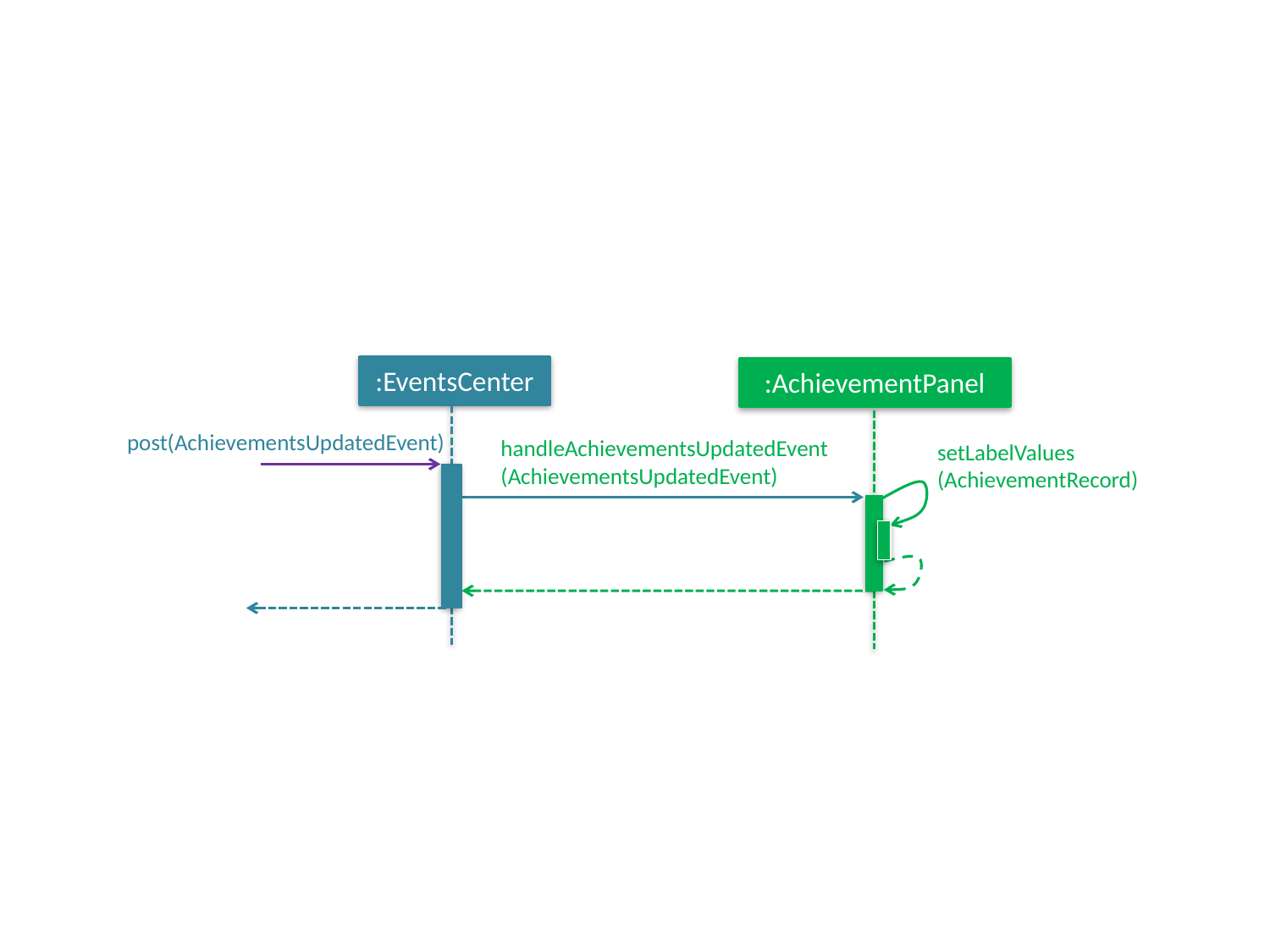

:EventsCenter
:AchievementPanel
post(AchievementsUpdatedEvent)
handleAchievementsUpdatedEvent
(AchievementsUpdatedEvent)
setLabelValues
(AchievementRecord)